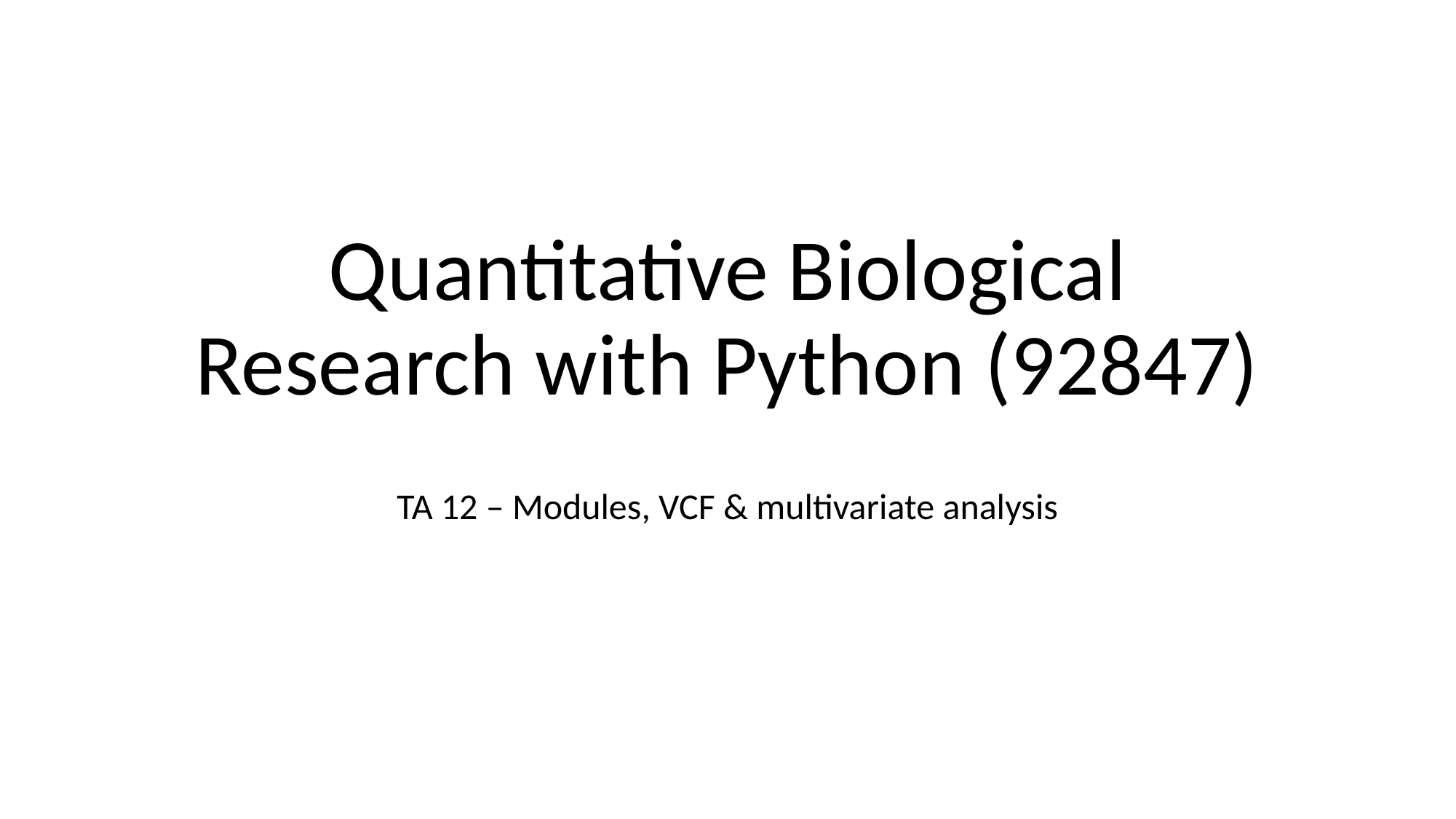

# Quantitative Biological Research with Python (92847)
TA 12 – Modules, VCF & multivariate analysis